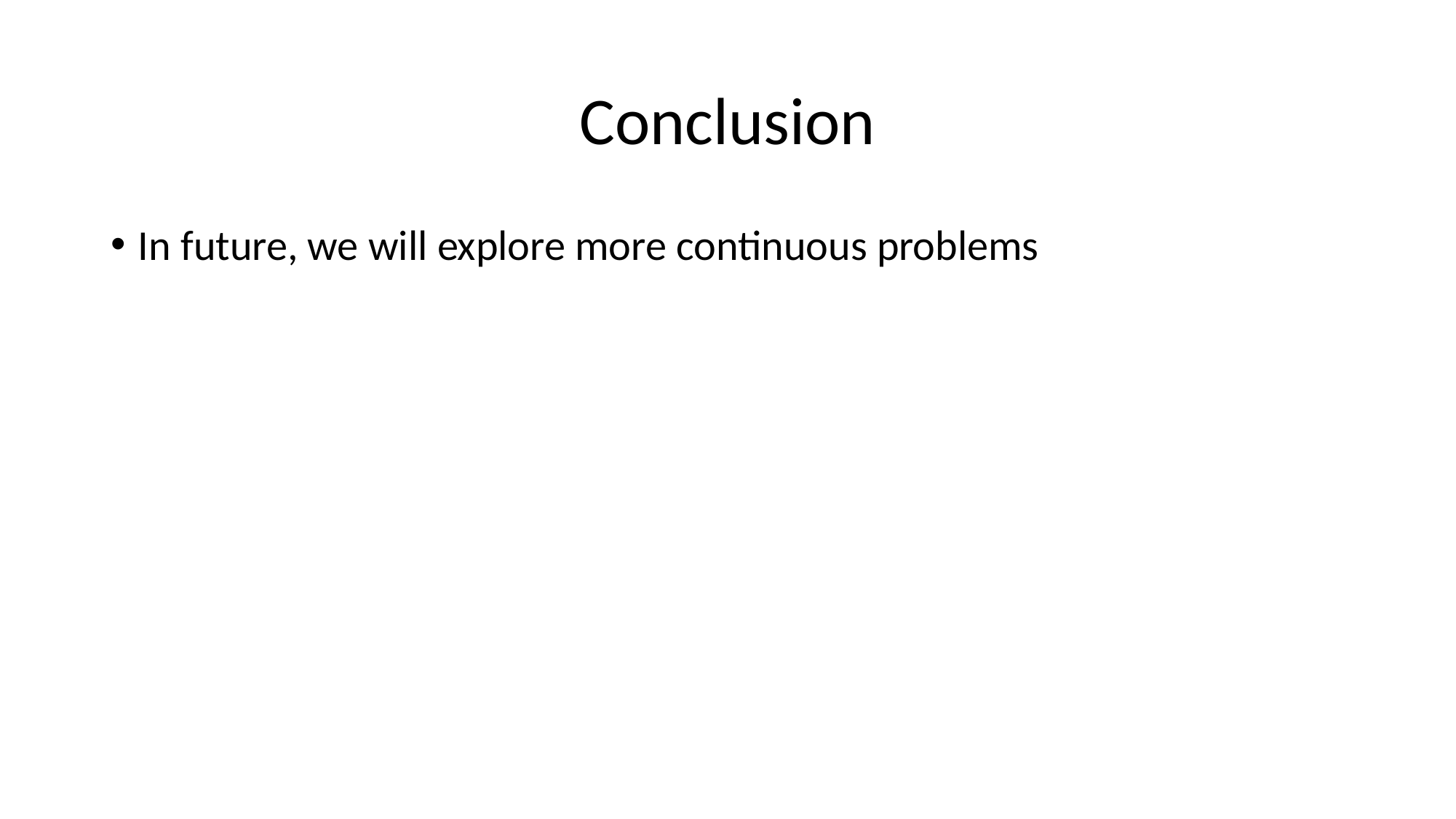

# Conclusion
In future, we will explore more continuous problems